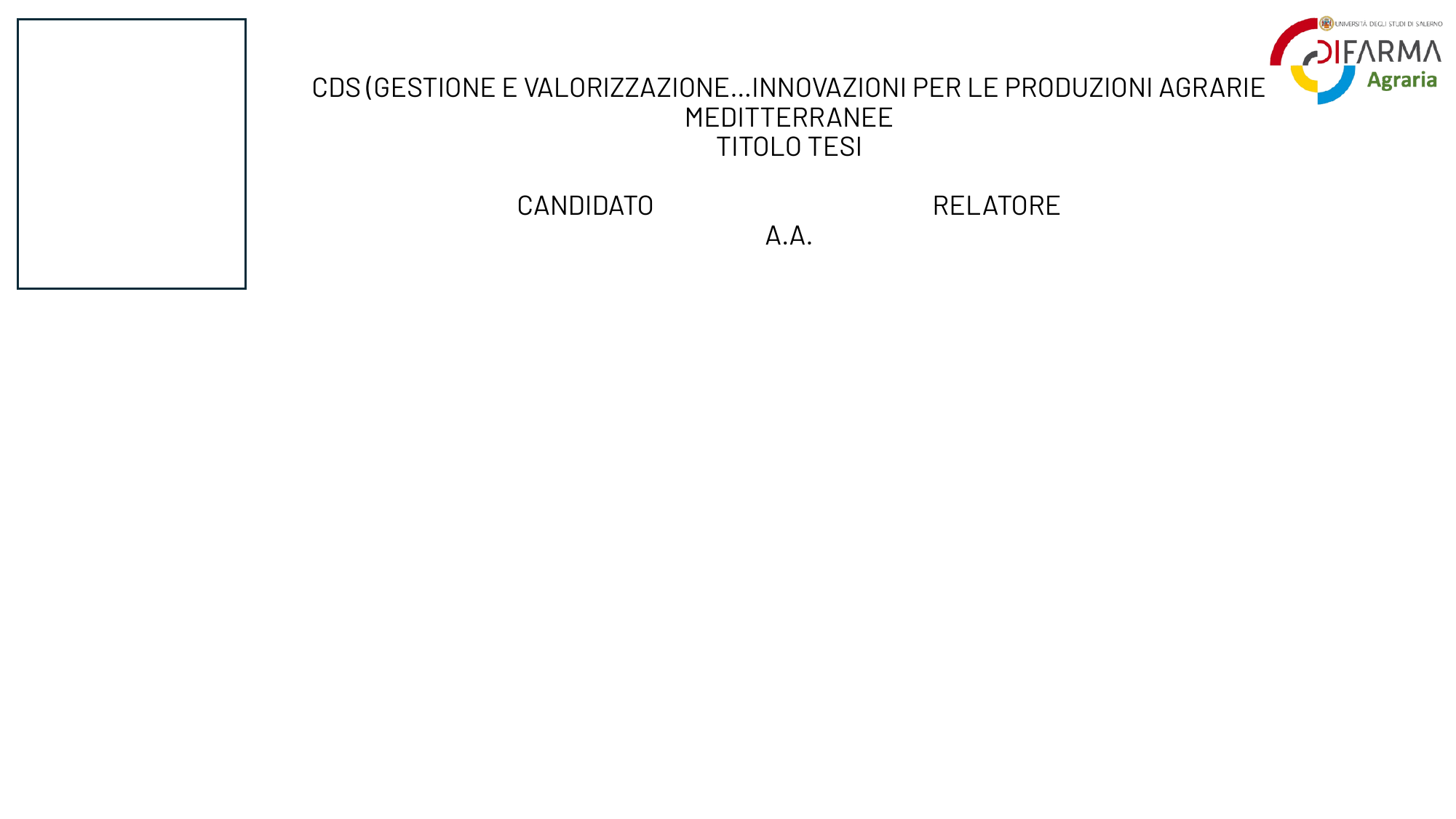

# CDS (GESTIONE E VALORIZZAZIONE…INNOVAZIONI PER LE PRODUZIONI AGRARIE MEDITTERRANEE TITOLO TESI CANDIDATO                                                   RELATORE A.A.